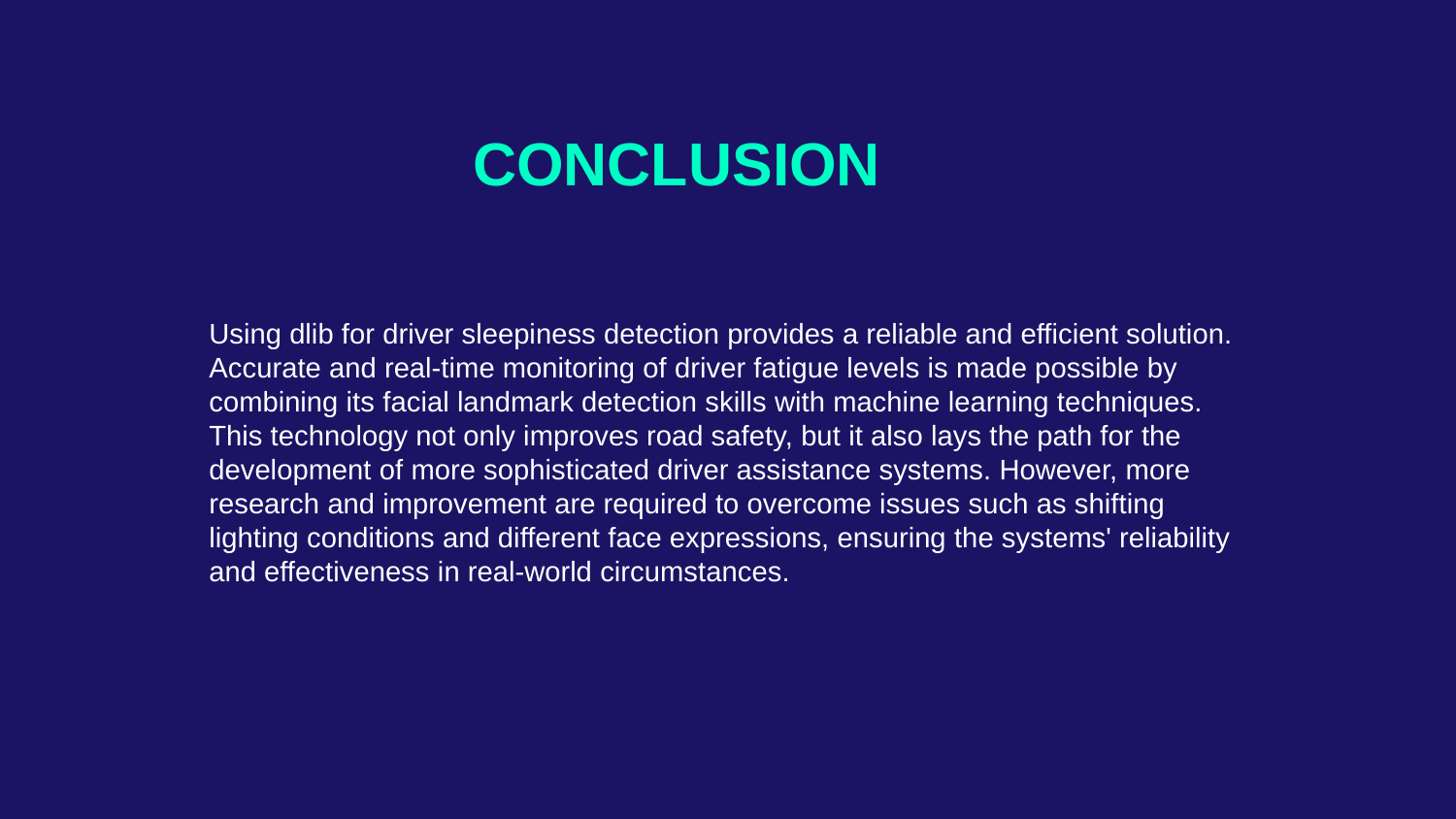

# CONCLUSION
Using dlib for driver sleepiness detection provides a reliable and efficient solution. Accurate and real-time monitoring of driver fatigue levels is made possible by combining its facial landmark detection skills with machine learning techniques. This technology not only improves road safety, but it also lays the path for the development of more sophisticated driver assistance systems. However, more research and improvement are required to overcome issues such as shifting lighting conditions and different face expressions, ensuring the systems' reliability and effectiveness in real-world circumstances.